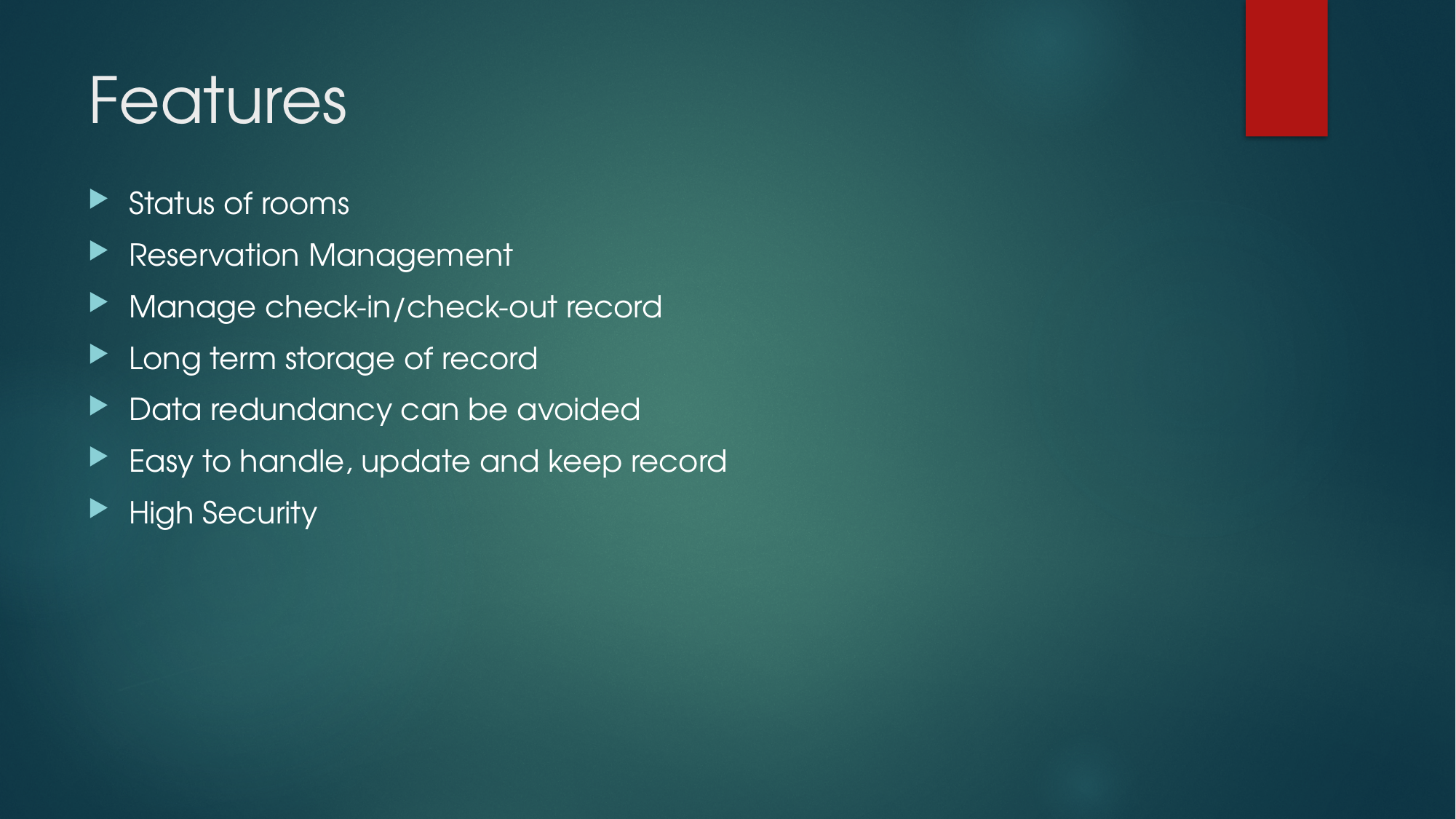

# Features
Status of rooms
Reservation Management
Manage check-in/check-out record
Long term storage of record
Data redundancy can be avoided
Easy to handle, update and keep record
High Security